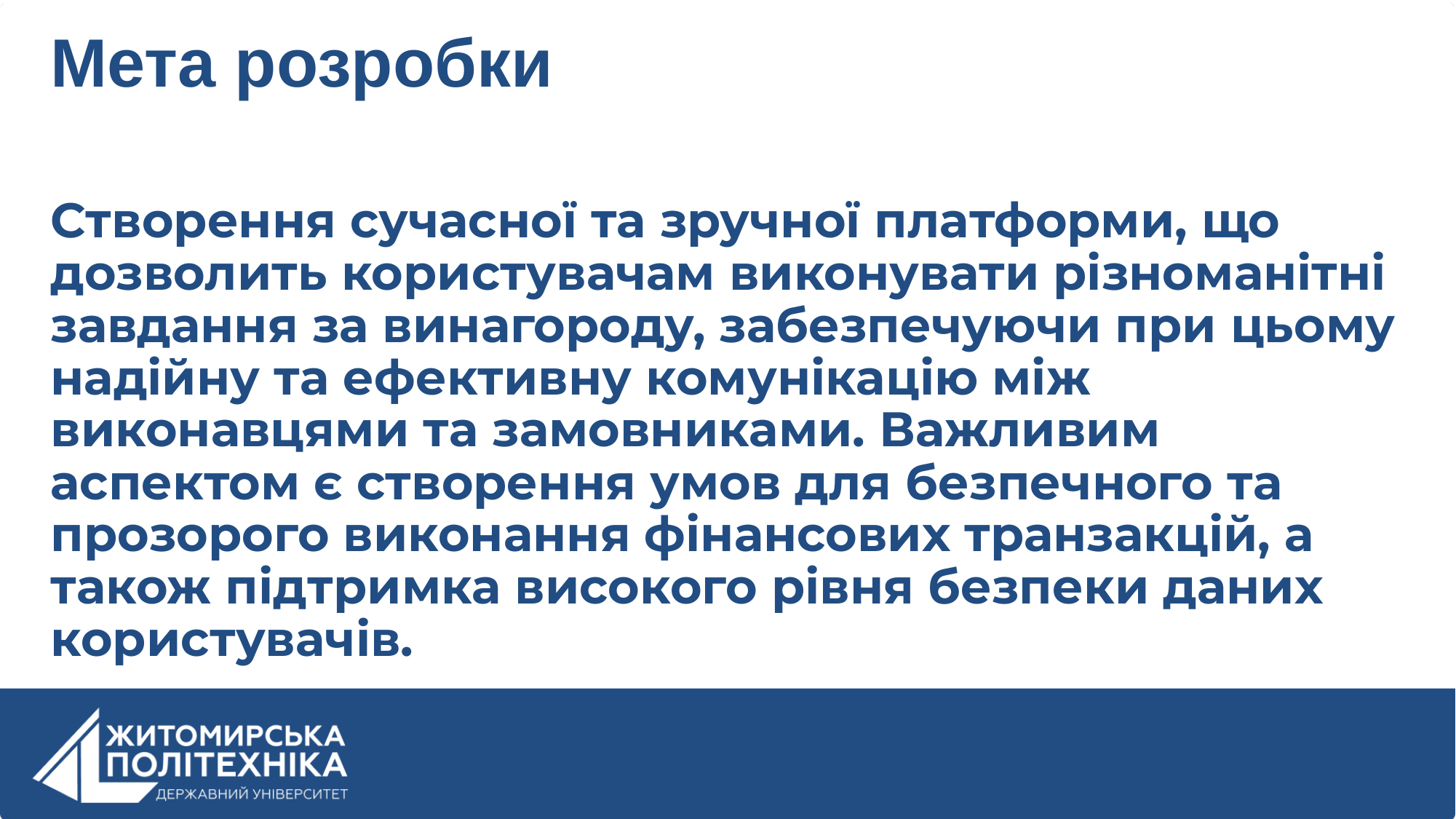

# Мета розробки
Cтворення сучасної та зручної платформи, що дозволить користувачам виконувати різноманітні завдання за винагороду, забезпечуючи при цьому надійну та ефективну комунікацію між виконавцями та замовниками. Важливим аспектом є створення умов для безпечного та прозорого виконання фінансових транзакцій, а також підтримка високого рівня безпеки даних користувачів.